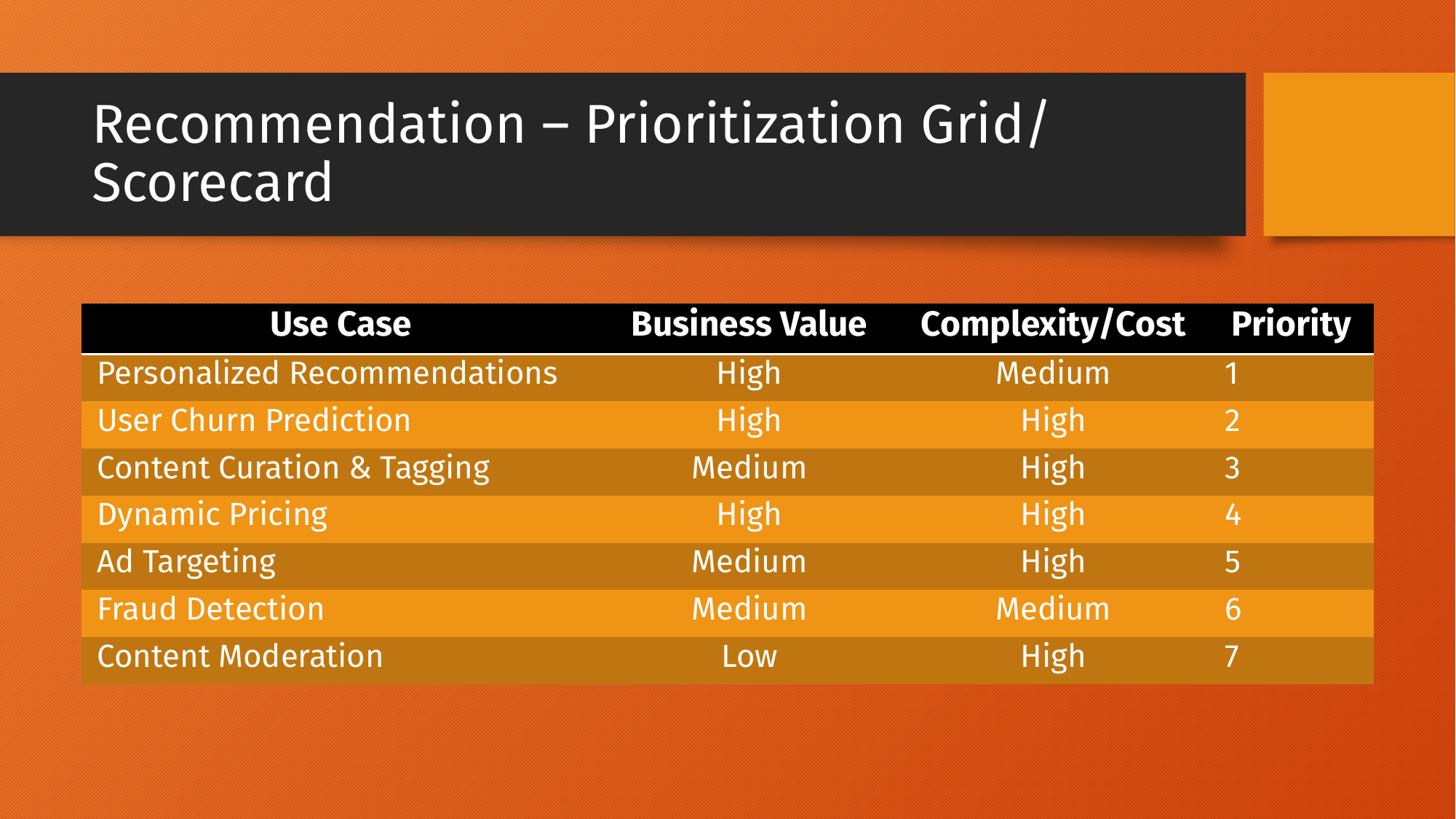

# Recommendation – Prioritization Grid/ Scorecard
| Use Case | Business Value | Complexity/Cost | Priority |
| --- | --- | --- | --- |
| Personalized Recommendations | High | Medium | 1 |
| User Churn Prediction | High | High | 2 |
| Content Curation & Tagging | Medium | High | 3 |
| Dynamic Pricing | High | High | 4 |
| Ad Targeting | Medium | High | 5 |
| Fraud Detection | Medium | Medium | 6 |
| Content Moderation | Low | High | 7 |